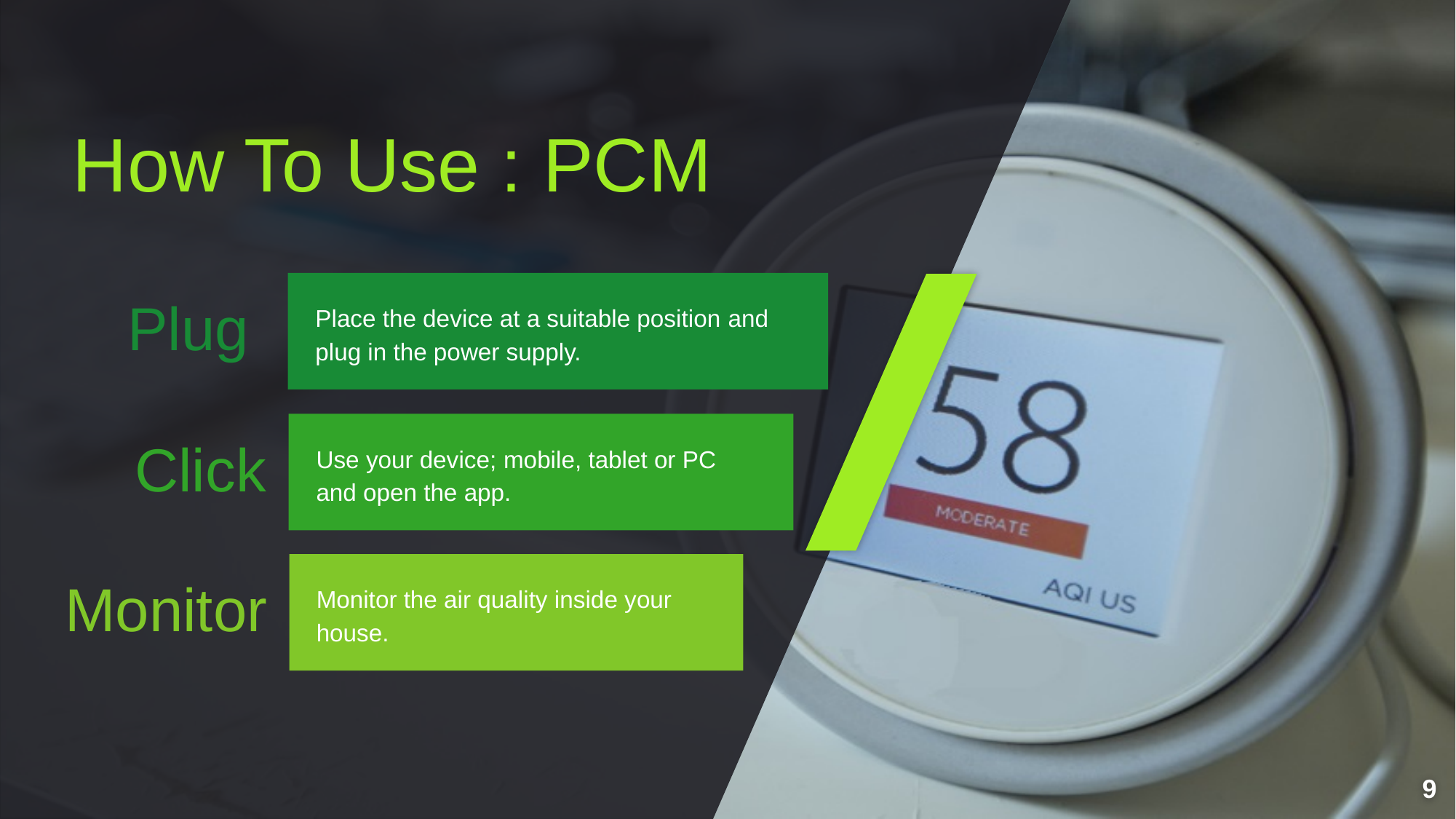

# How To Use : PCM

Plug
Place the device at a suitable position and plug in the power supply.

Click
Use your device; mobile, tablet or PC and open the app.

Monitor
Monitor the air quality inside your house.
9